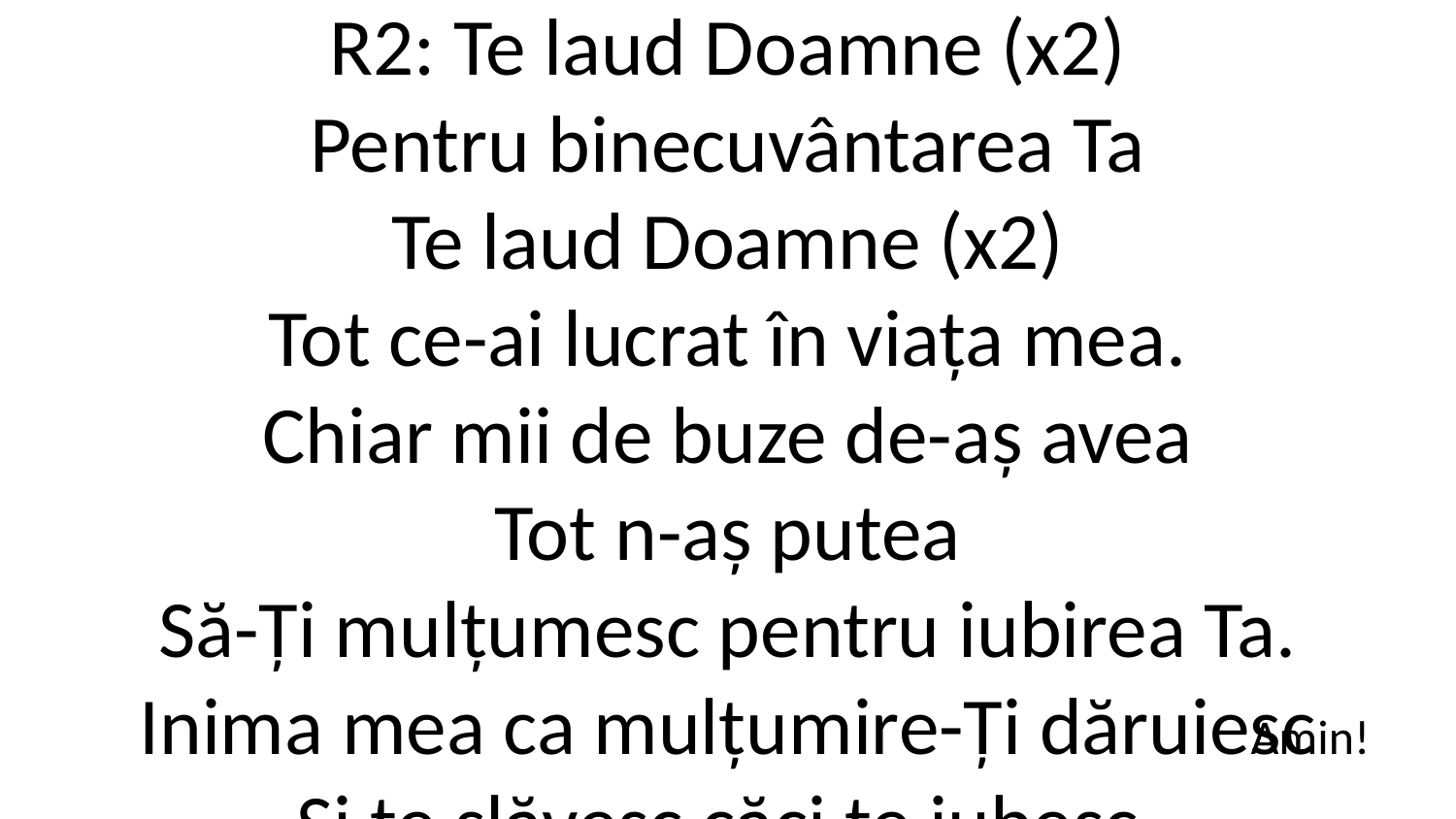

R2: Te laud Doamne (x2)
Pentru binecuvântarea Ta
Te laud Doamne (x2)
Tot ce-ai lucrat în viața mea.
Chiar mii de buze de-aș avea
Tot n-aș putea
Să-Ți mulțumesc pentru iubirea Ta.
Inima mea ca mulțumire-Ți dăruiesc
Și te slăvesc căci te iubesc.

Amin!